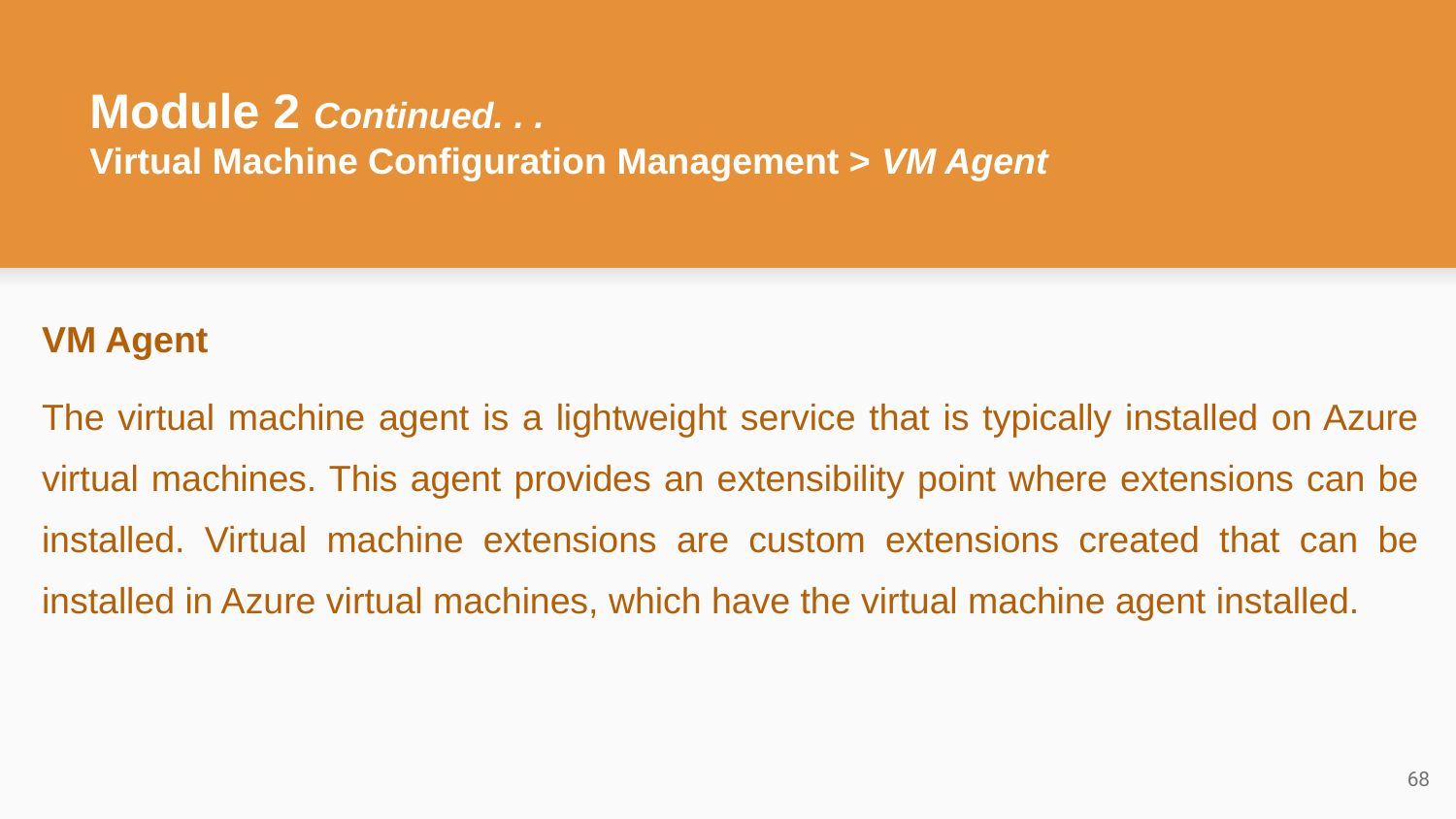

# Module 2 Continued. . .
Virtual Machine Configuration Management > VM Agent

VM Agent
The virtual machine agent is a lightweight service that is typically installed on Azure virtual machines. This agent provides an extensibility point where extensions can be installed. Virtual machine extensions are custom extensions created that can be installed in Azure virtual machines, which have the virtual machine agent installed.
68